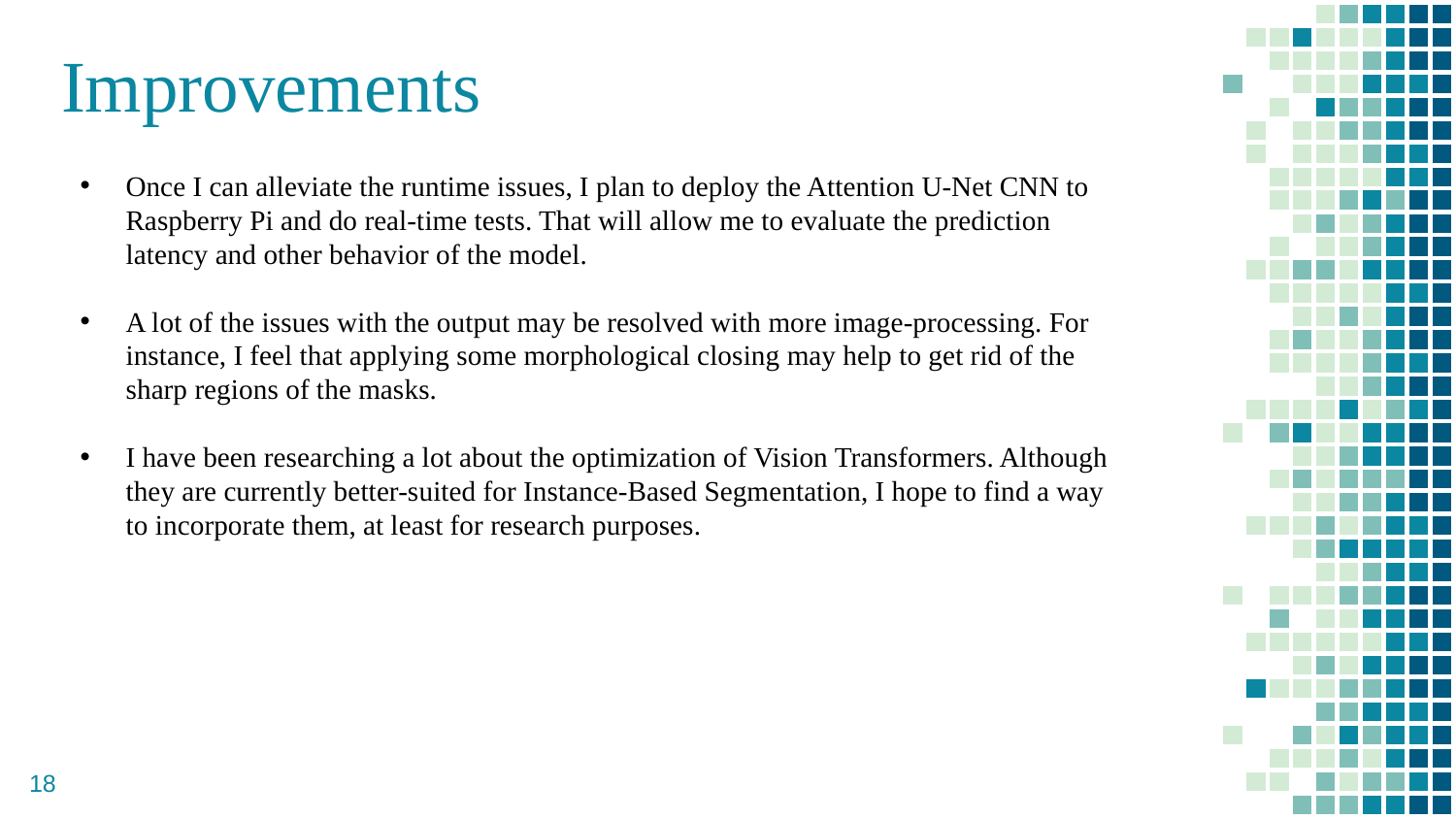

# Improvements
Once I can alleviate the runtime issues, I plan to deploy the Attention U-Net CNN to Raspberry Pi and do real-time tests. That will allow me to evaluate the prediction latency and other behavior of the model.

A lot of the issues with the output may be resolved with more image-processing. For instance, I feel that applying some morphological closing may help to get rid of the sharp regions of the masks.

I have been researching a lot about the optimization of Vision Transformers. Although they are currently better-suited for Instance-Based Segmentation, I hope to find a way to incorporate them, at least for research purposes.
18